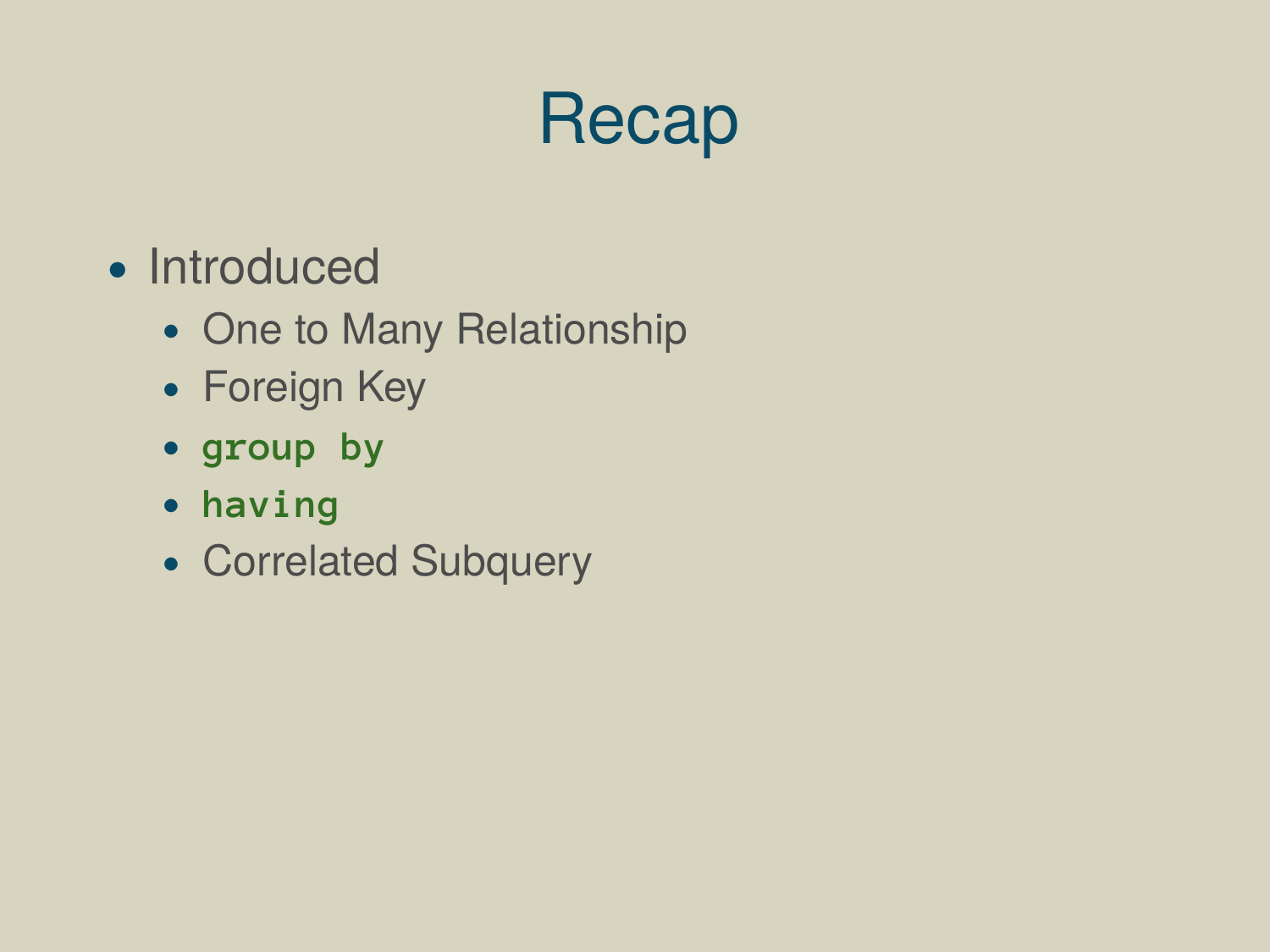

# Recap
Introduced
One to Many Relationship
Foreign Key
group by
having
Correlated Subquery